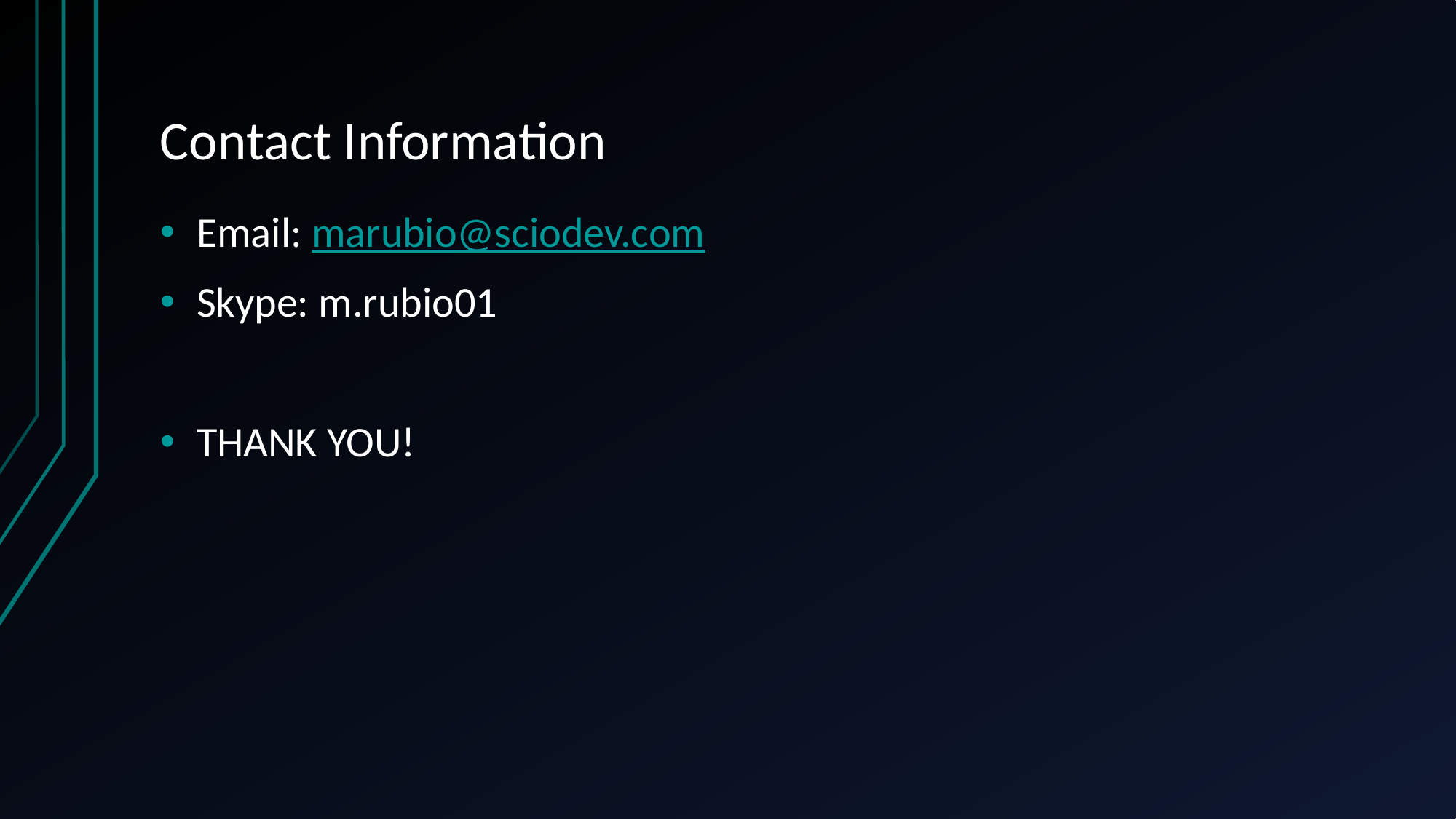

# Contact Information
Email: marubio@sciodev.com
Skype: m.rubio01

THANK YOU!